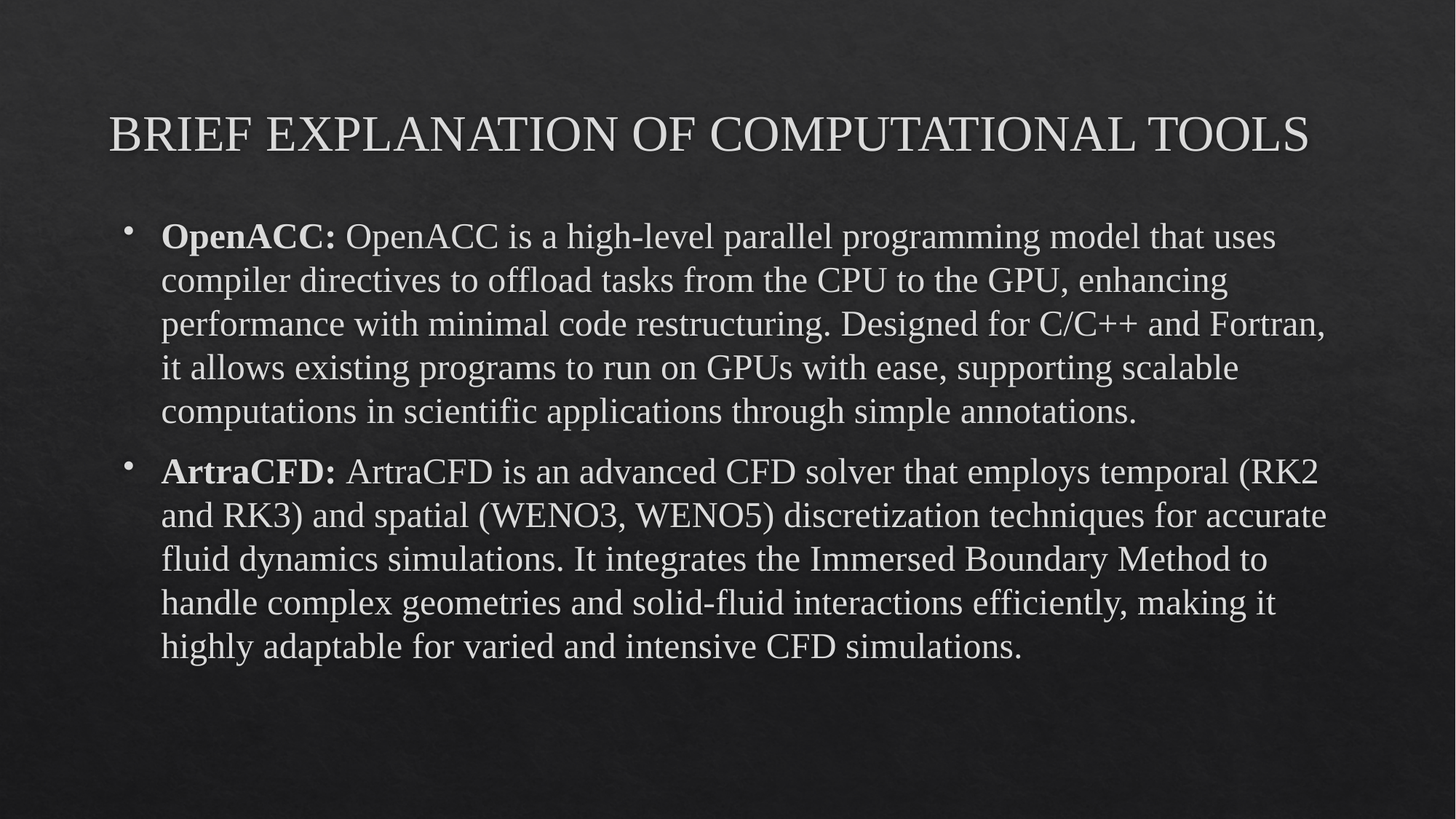

# BRIEF EXPLANATION OF COMPUTATIONAL TOOLS
OpenACC: OpenACC is a high-level parallel programming model that uses compiler directives to offload tasks from the CPU to the GPU, enhancing performance with minimal code restructuring. Designed for C/C++ and Fortran, it allows existing programs to run on GPUs with ease, supporting scalable computations in scientific applications through simple annotations.
ArtraCFD: ArtraCFD is an advanced CFD solver that employs temporal (RK2 and RK3) and spatial (WENO3, WENO5) discretization techniques for accurate fluid dynamics simulations. It integrates the Immersed Boundary Method to handle complex geometries and solid-fluid interactions efficiently, making it highly adaptable for varied and intensive CFD simulations.